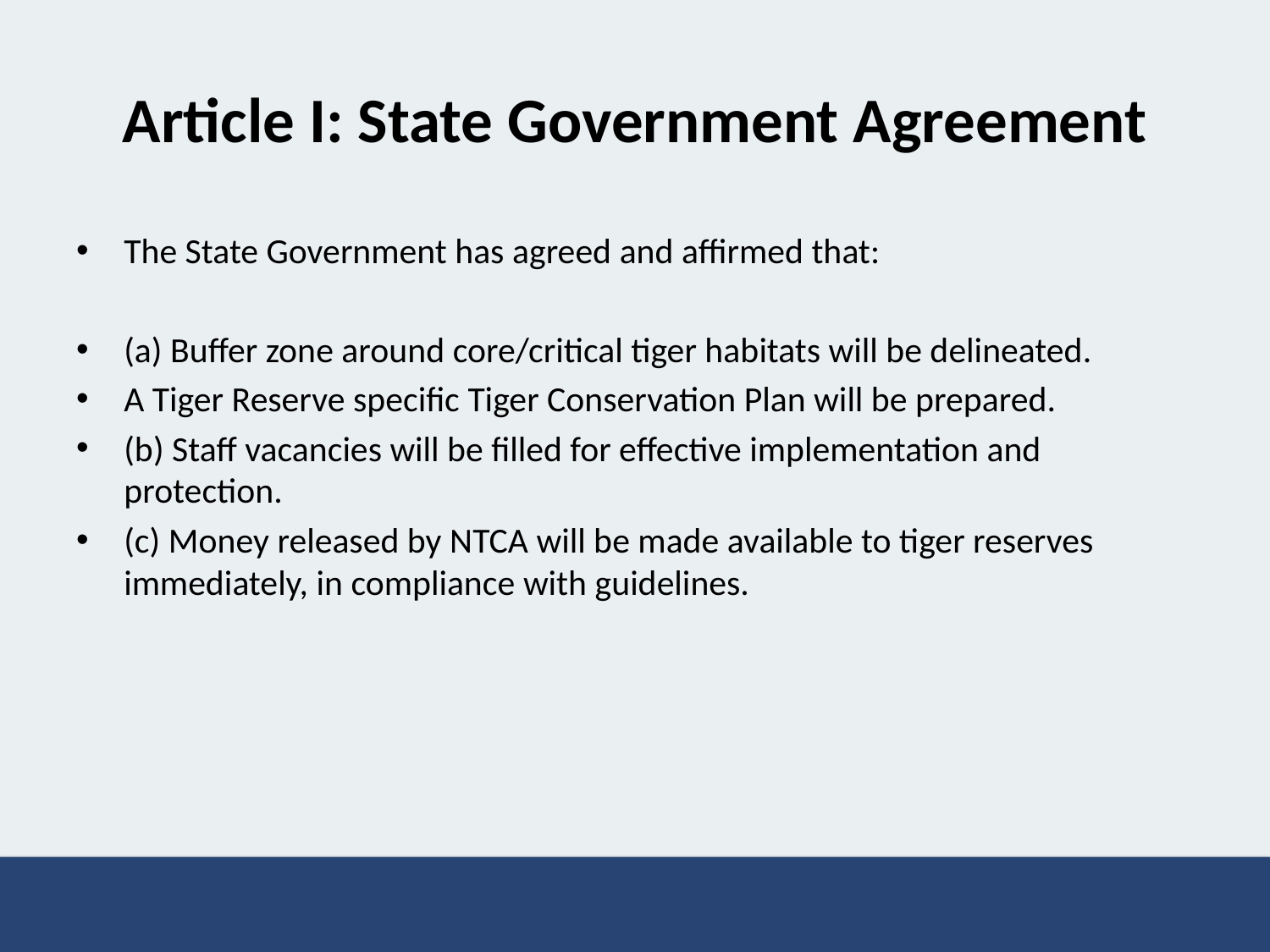

# Article I: State Government Agreement
The State Government has agreed and affirmed that:

(a) Buffer zone around core/critical tiger habitats will be delineated.
A Tiger Reserve specific Tiger Conservation Plan will be prepared.
(b) Staff vacancies will be filled for effective implementation and protection.
(c) Money released by NTCA will be made available to tiger reserves immediately, in compliance with guidelines.